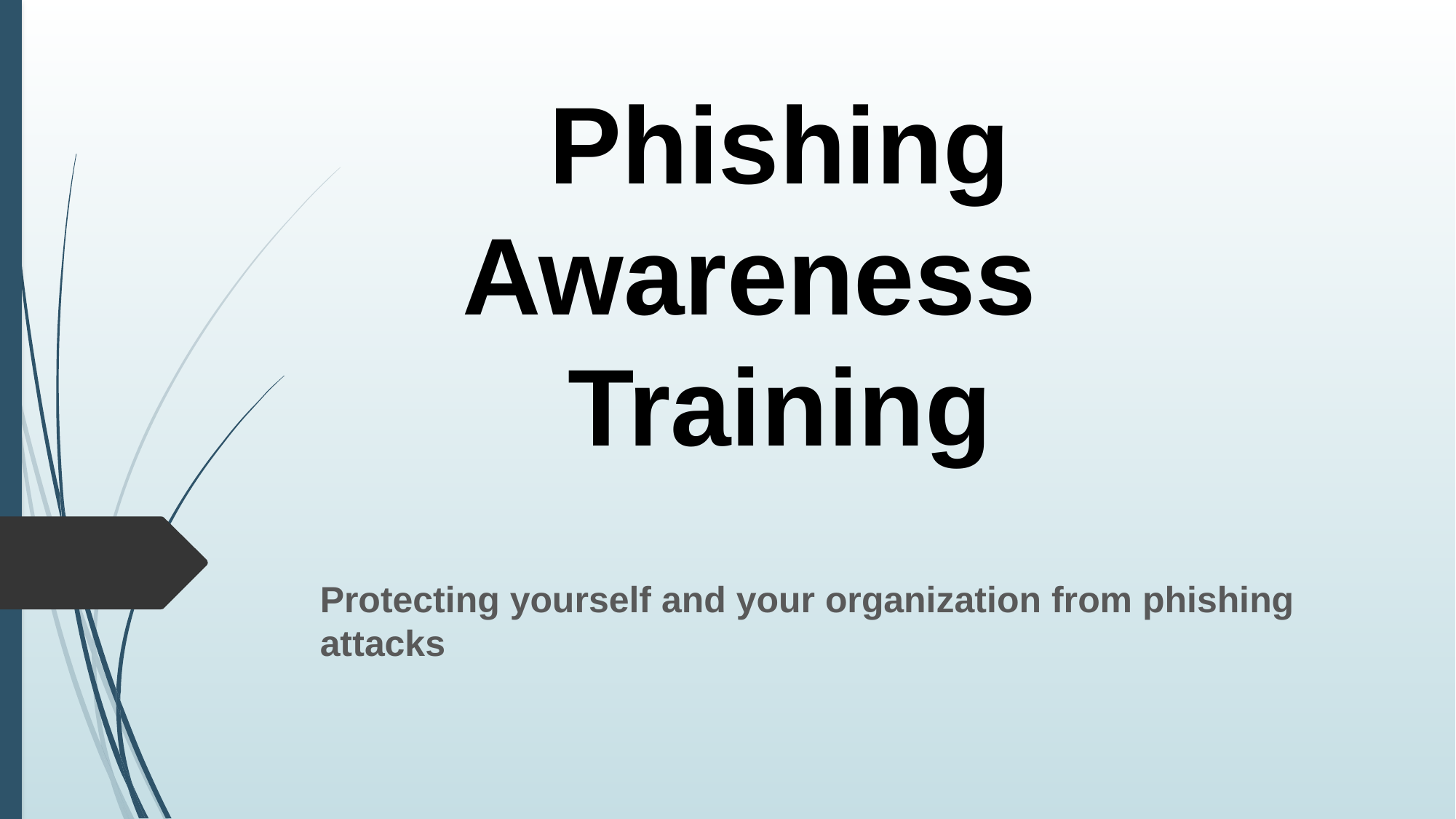

# Phishing Awareness   Training
Protecting yourself and your organization from phishing attacks